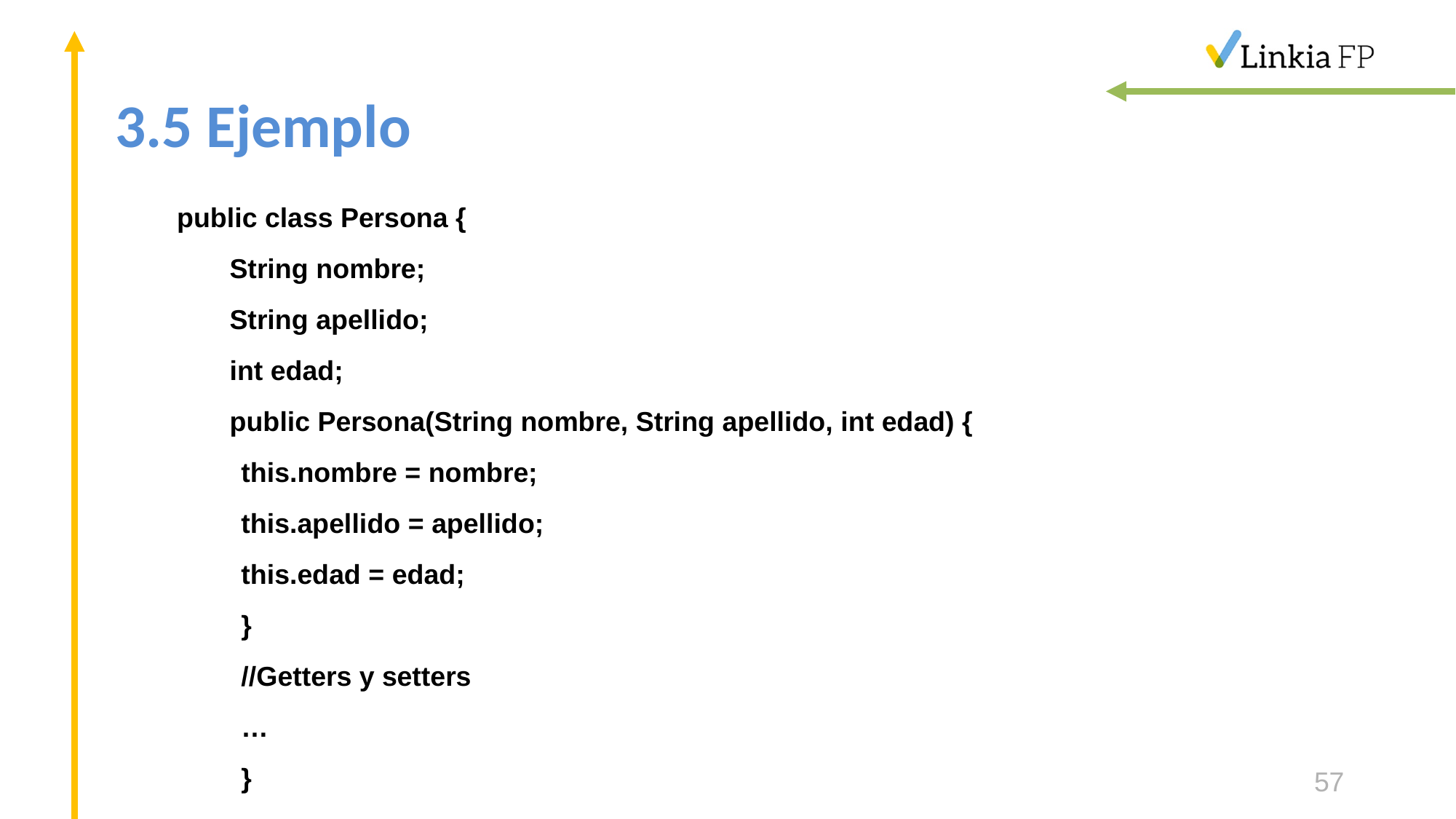

# 3.5 Ejemplo
public class Persona {
String nombre;
String apellido;
int edad;
public Persona(String nombre, String apellido, int edad) {
this.nombre = nombre;
this.apellido = apellido;
this.edad = edad;
}
//Getters y setters
…
}
57